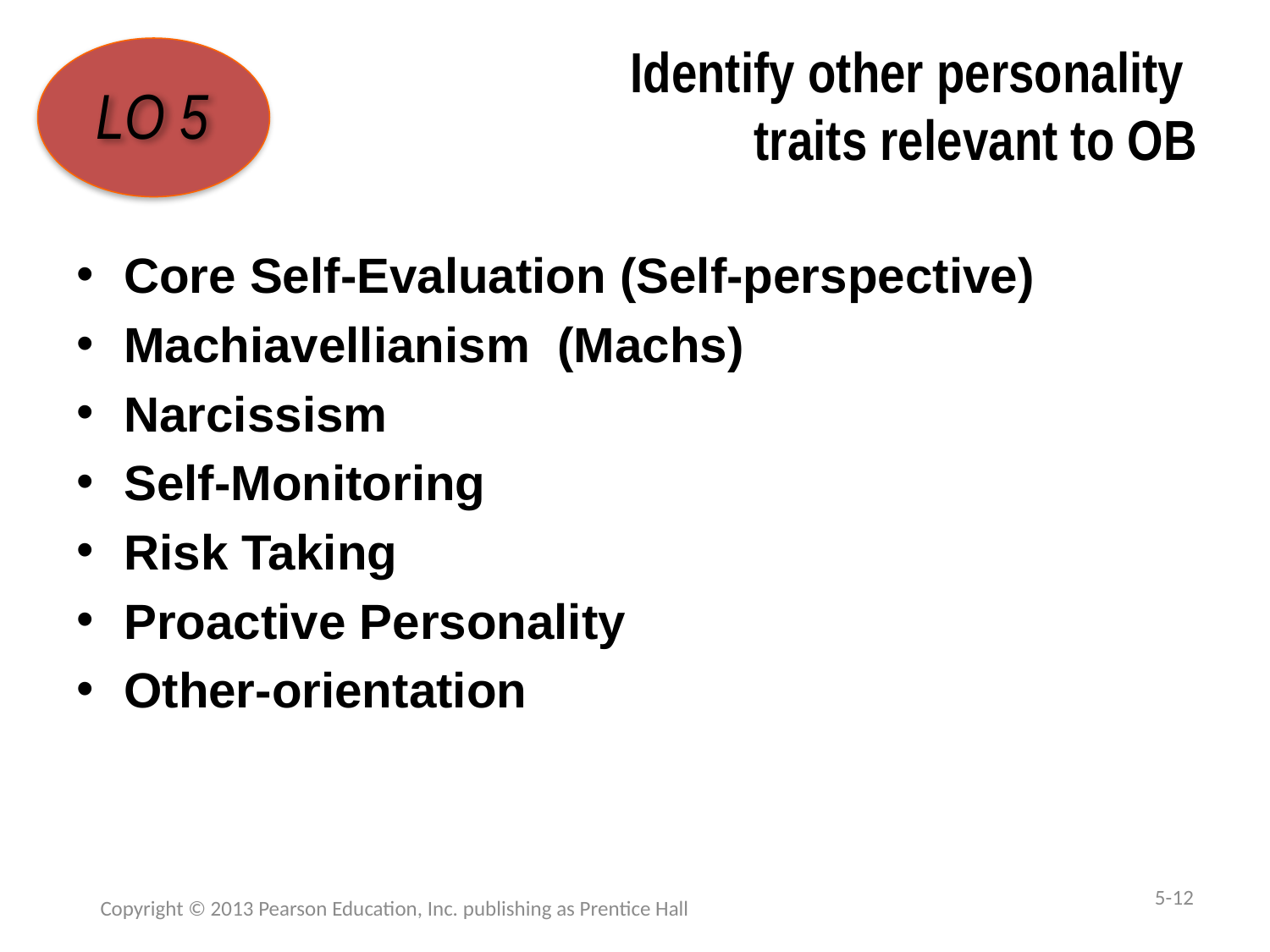

# Identify other personality traits relevant to OB

LO 5
Core Self-Evaluation (Self-perspective)
Machiavellianism  (Machs)
Narcissism
Self-Monitoring
Risk Taking
Proactive Personality
Other-orientation
5-12
Copyright © 2013 Pearson Education, Inc. publishing as Prentice Hall